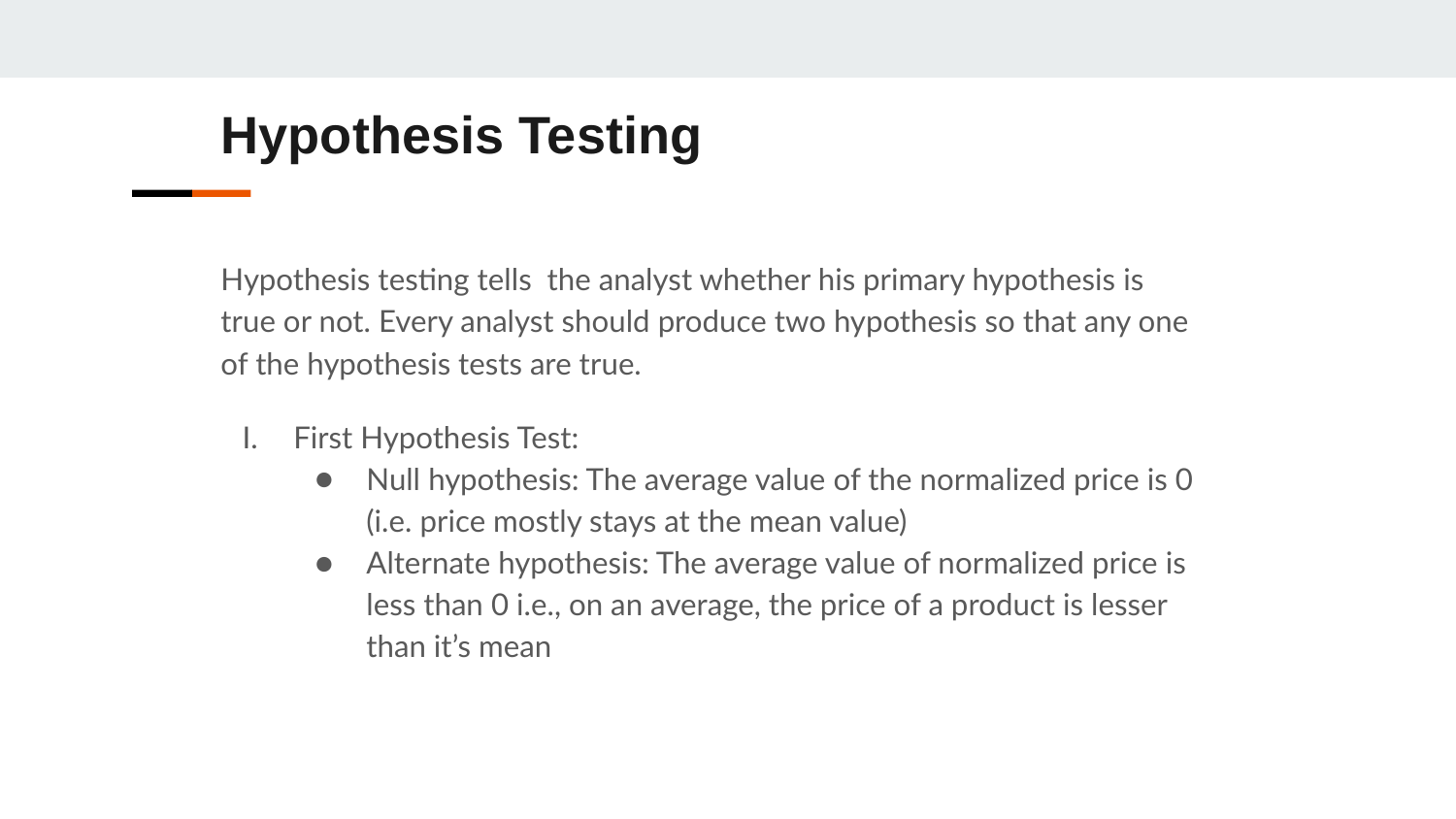

Hypothesis Testing
Hypothesis testing tells  the analyst whether his primary hypothesis is true or not. Every analyst should produce two hypothesis so that any one of the hypothesis tests are true.
First Hypothesis Test:
Null hypothesis: The average value of the normalized price is 0 (i.e. price mostly stays at the mean value)
Alternate hypothesis: The average value of normalized price is less than 0 i.e., on an average, the price of a product is lesser than it’s mean